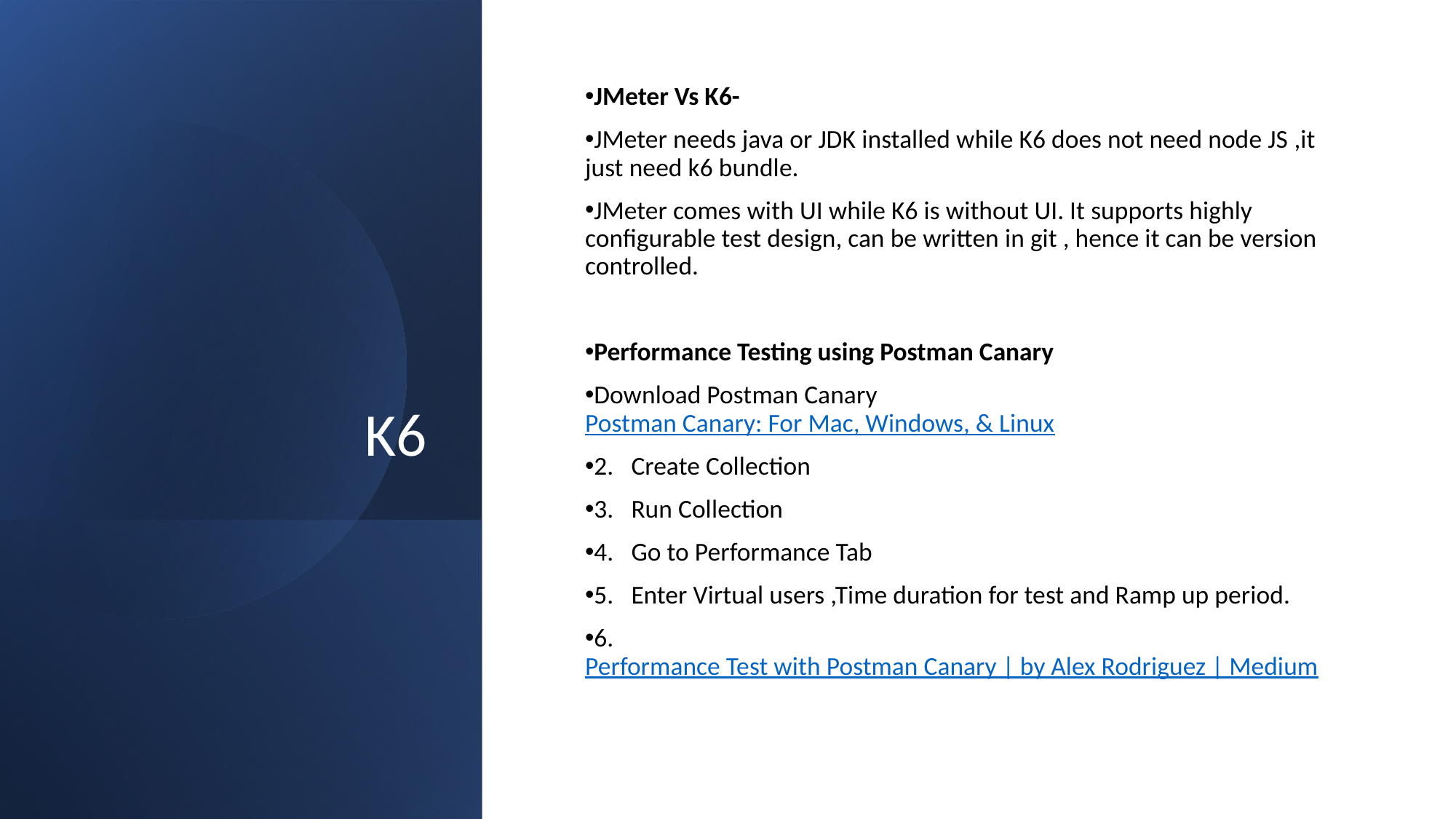

# K6
JMeter Vs K6-
JMeter needs java or JDK installed while K6 does not need node JS ,it just need k6 bundle.
JMeter comes with UI while K6 is without UI. It supports highly configurable test design, can be written in git , hence it can be version controlled.

Performance Testing using Postman Canary
Download Postman Canary  Postman Canary: For Mac, Windows, & Linux
2.   Create Collection
3.   Run Collection
4.   Go to Performance Tab
5.   Enter Virtual users ,Time duration for test and Ramp up period.
6.   Performance Test with Postman Canary | by Alex Rodriguez | Medium